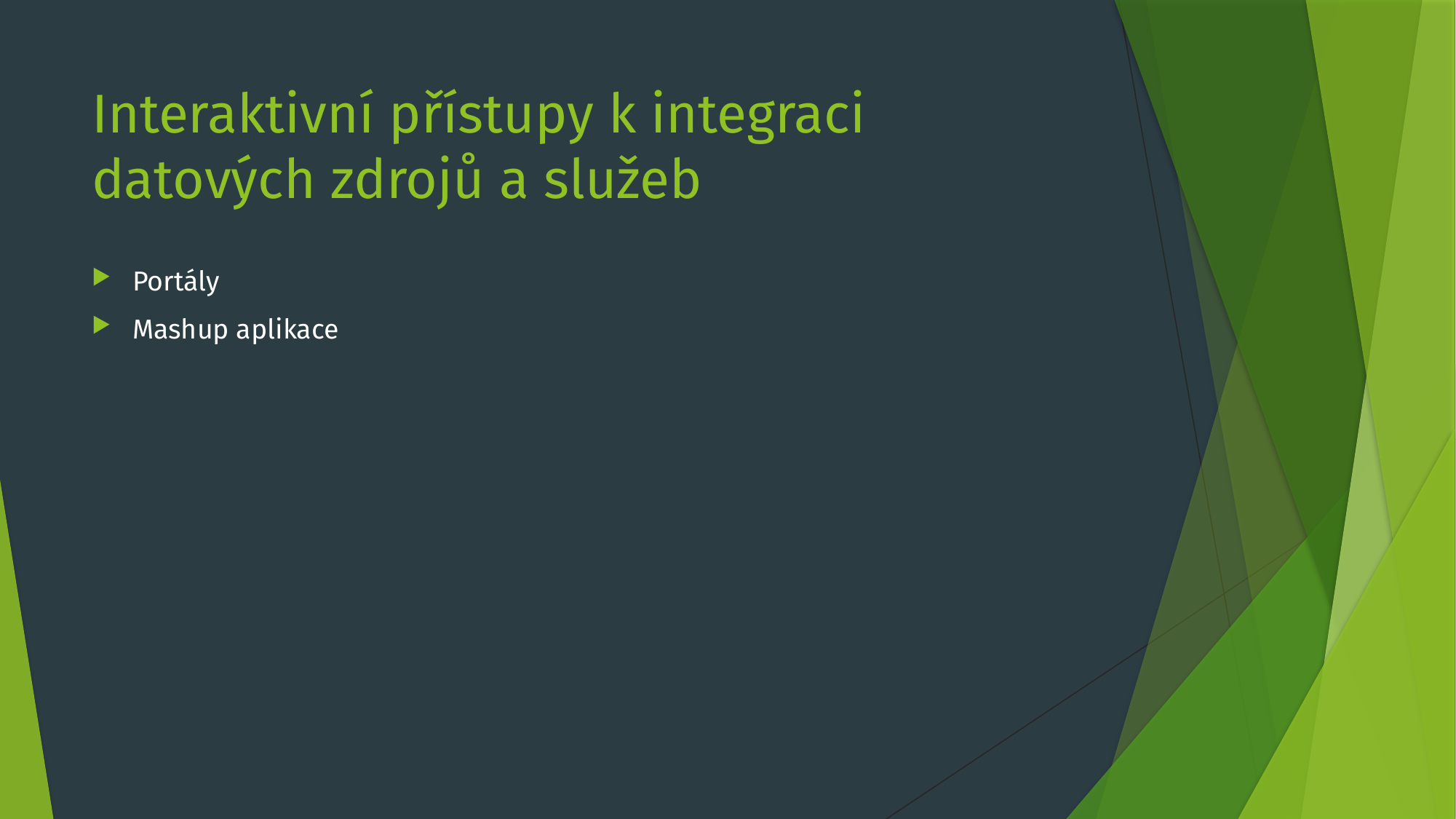

# Interaktivní přístupy k integraci datových zdrojů a služeb
Portály
Mashup aplikace